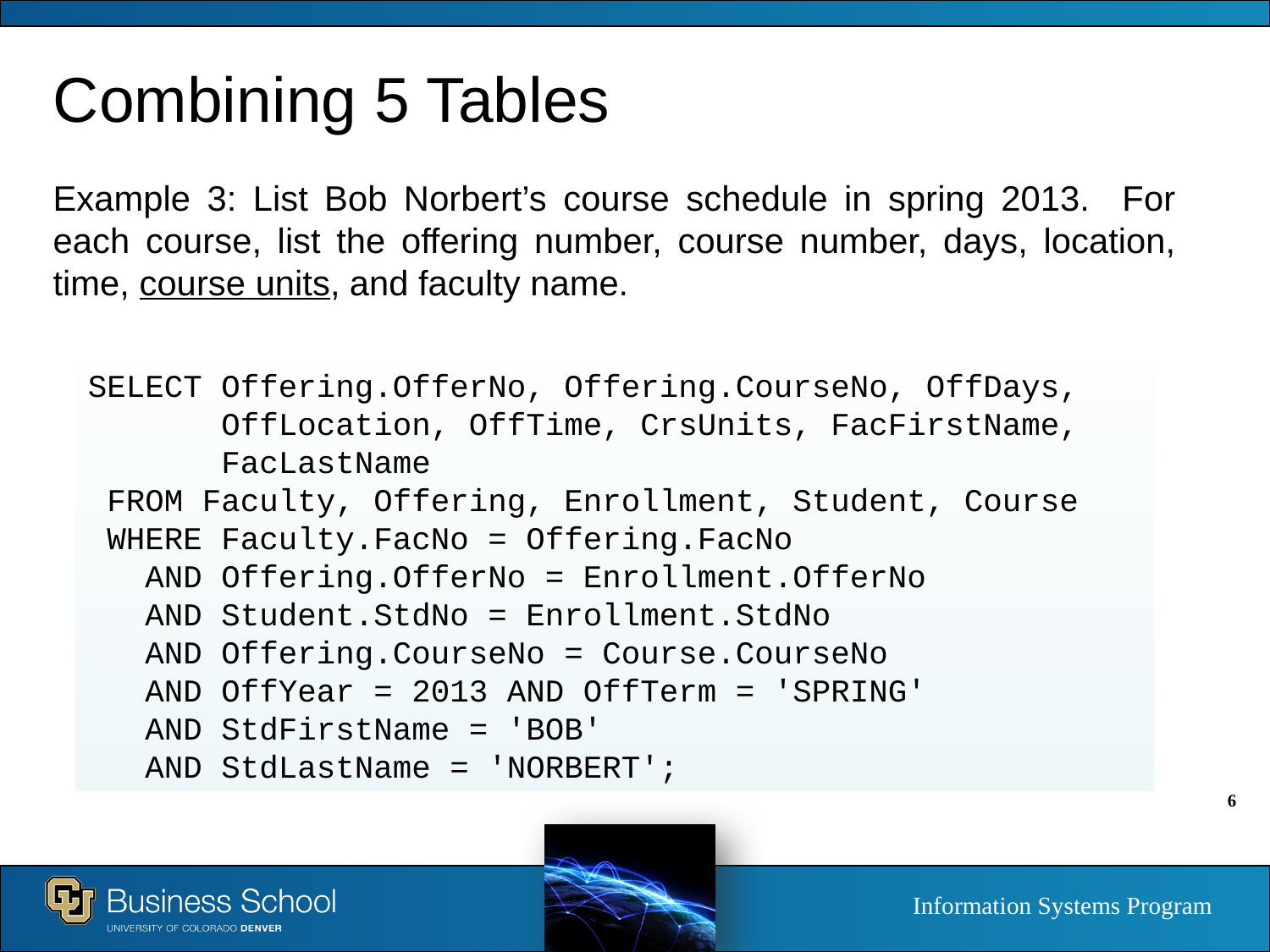

# Combining 5 Tables
Example 3: List Bob Norbert’s course schedule in spring 2013.  For each course, list the offering number, course number, days, location, time, course units, and faculty name.
SELECT Offering.OfferNo, Offering.CourseNo, OffDays,
       OffLocation, OffTime, CrsUnits, FacFirstName,
       FacLastName
 FROM Faculty, Offering, Enrollment, Student, Course
 WHERE Faculty.FacNo = Offering.FacNo
   AND Offering.OfferNo = Enrollment.OfferNo
   AND Student.StdNo = Enrollment.StdNo
   AND Offering.CourseNo = Course.CourseNo
   AND OffYear = 2013 AND OffTerm = 'SPRING'
   AND StdFirstName = 'BOB'
   AND StdLastName = 'NORBERT';